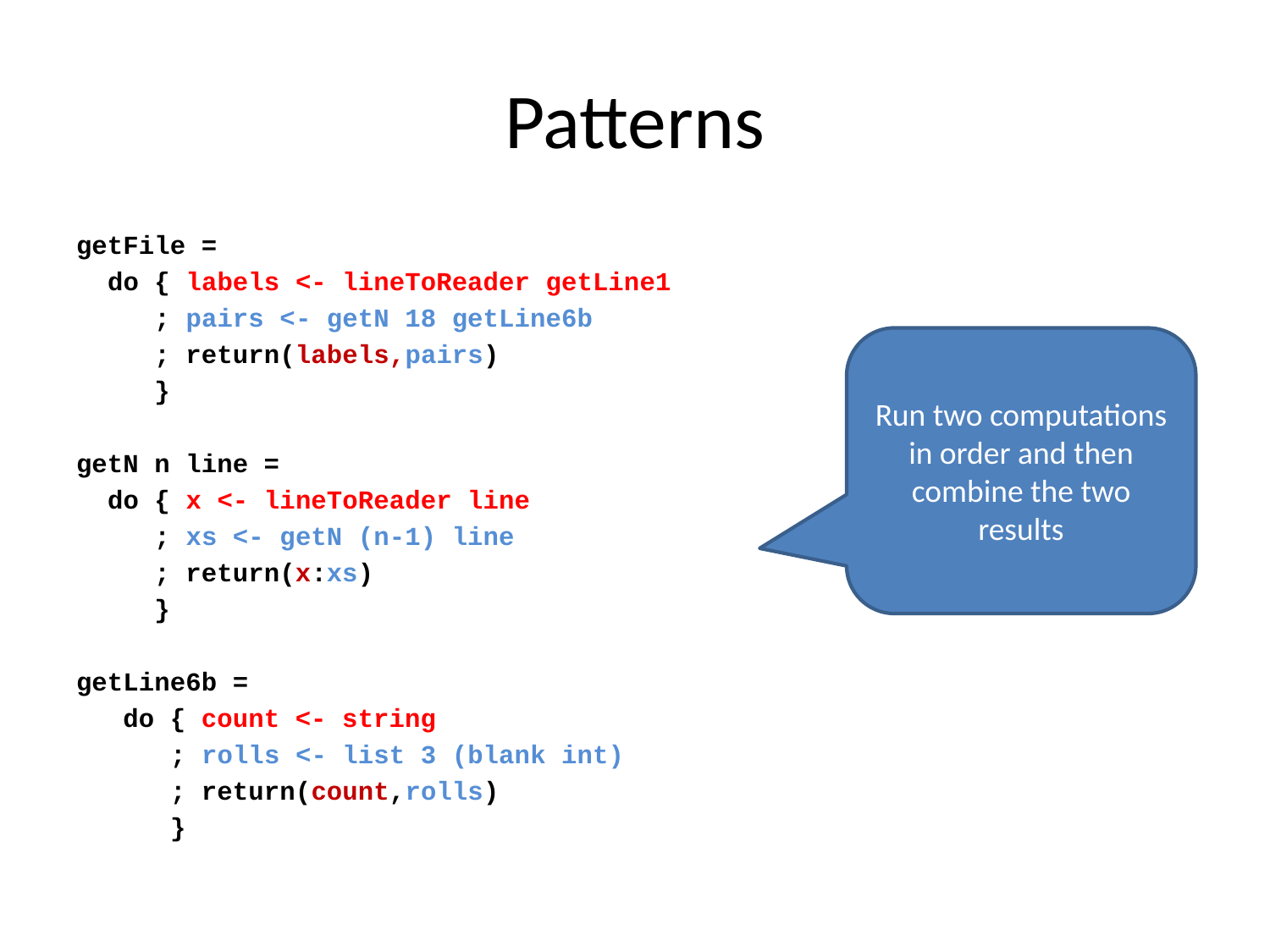

# Patterns
getFile =
  do { labels <- lineToReader getLine1
     ; pairs <- getN 18 getLine6b
     ; return(labels,pairs)
     }

getN n line =
  do { x <- lineToReader line
     ; xs <- getN (n-1) line
     ; return(x:xs)
     }

getLine6b =
   do { count <- string
      ; rolls <- list 3 (blank int)
      ; return(count,rolls)
      }

Run two computations in order and then combine the two results